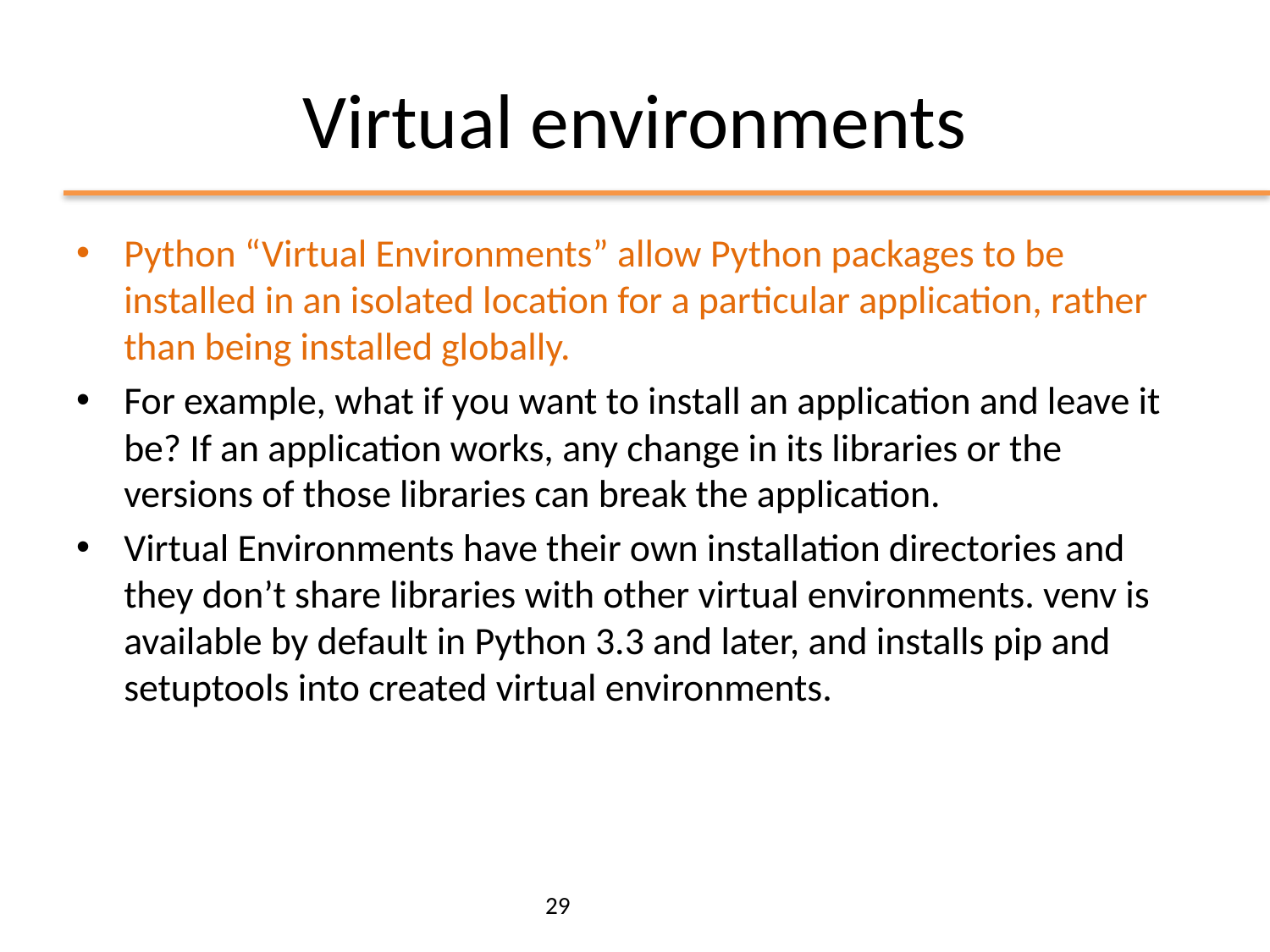

# Virtual environments
Python “Virtual Environments” allow Python packages to be installed in an isolated location for a particular application, rather than being installed globally.
For example, what if you want to install an application and leave it be? If an application works, any change in its libraries or the versions of those libraries can break the application.
Virtual Environments have their own installation directories and they don’t share libraries with other virtual environments. venv is available by default in Python 3.3 and later, and installs pip and setuptools into created virtual environments.
29